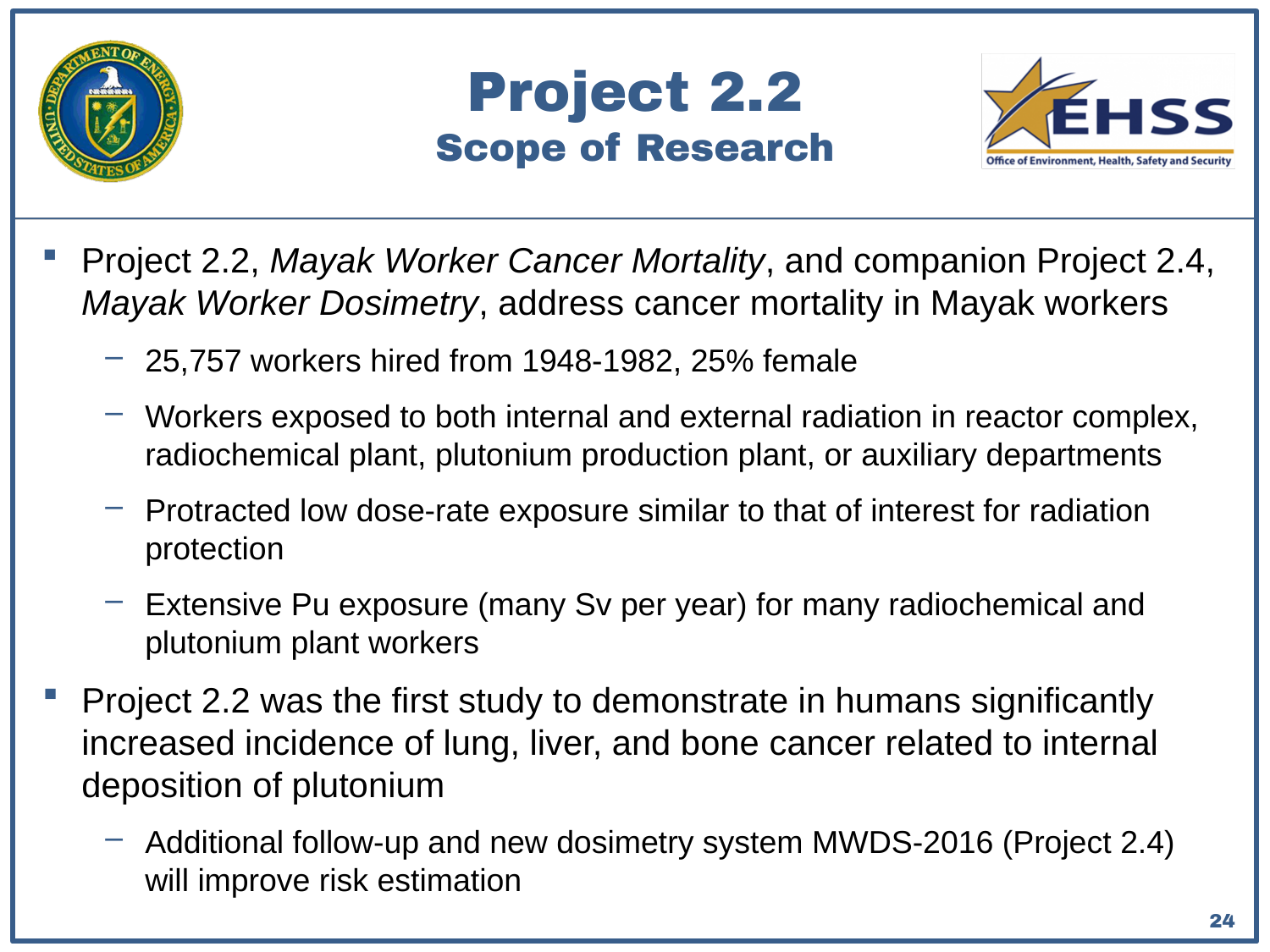

Project 2.2
Scope of Research
Project 2.2, Mayak Worker Cancer Mortality, and companion Project 2.4, Mayak Worker Dosimetry, address cancer mortality in Mayak workers
25,757 workers hired from 1948-1982, 25% female
Workers exposed to both internal and external radiation in reactor complex, radiochemical plant, plutonium production plant, or auxiliary departments
Protracted low dose-rate exposure similar to that of interest for radiation protection
Extensive Pu exposure (many Sv per year) for many radiochemical and plutonium plant workers
Project 2.2 was the first study to demonstrate in humans significantly increased incidence of lung, liver, and bone cancer related to internal deposition of plutonium
Additional follow-up and new dosimetry system MWDS-2016 (Project 2.4) will improve risk estimation

24